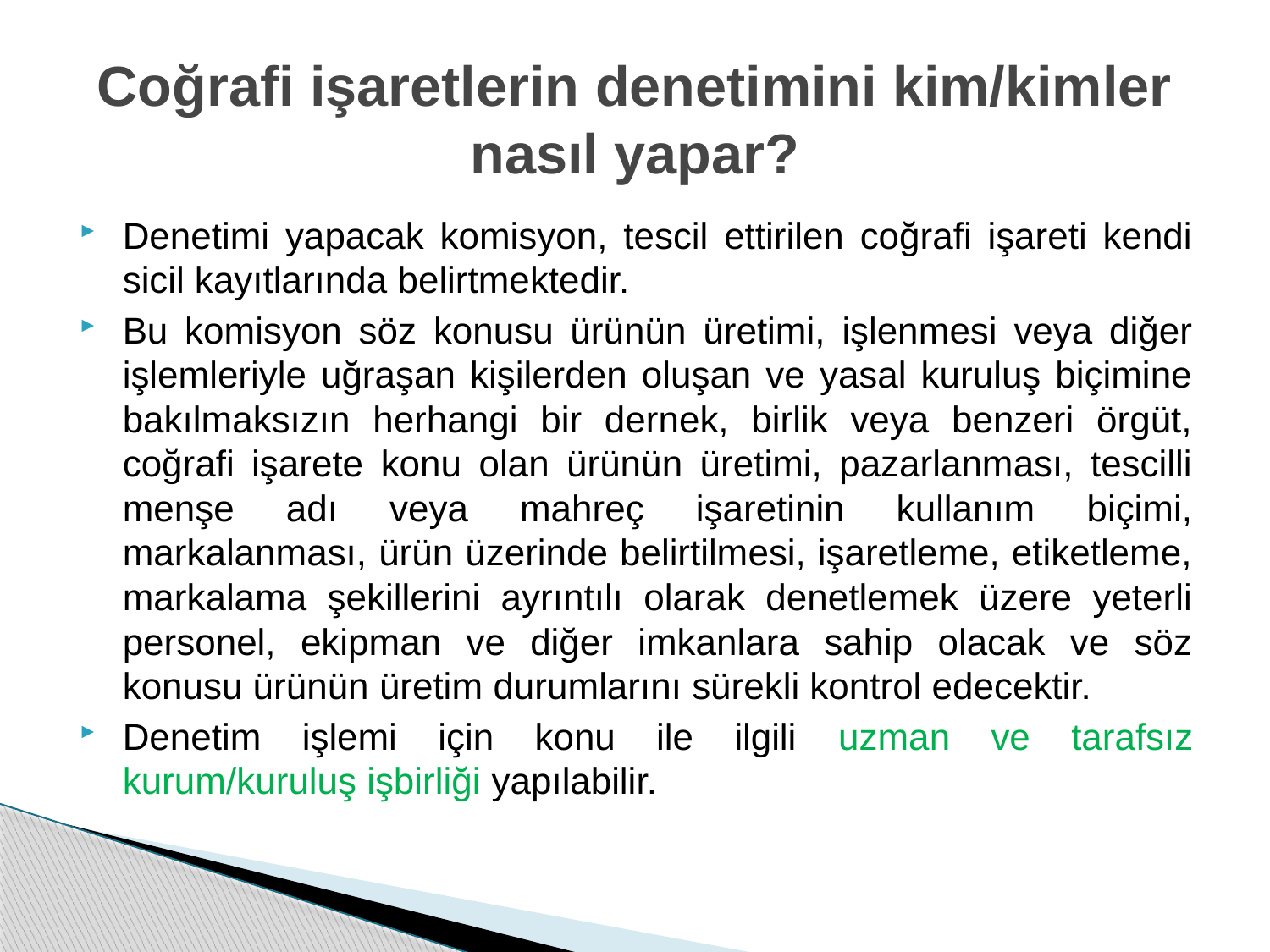

# Coğrafi işaretlerin denetimini kim/kimler nasıl yapar?
Denetimi yapacak komisyon, tescil ettirilen coğrafi işareti kendi sicil kayıtlarında belirtmektedir.
Bu komisyon söz konusu ürünün üretimi, işlenmesi veya diğer işlemleriyle uğraşan kişilerden oluşan ve yasal kuruluş biçimine bakılmaksızın herhangi bir dernek, birlik veya benzeri örgüt, coğrafi işarete konu olan ürünün üretimi, pazarlanması, tescilli menşe adı veya mahreç işaretinin kullanım biçimi, markalanması, ürün üzerinde belirtilmesi, işaretleme, etiketleme, markalama şekillerini ayrıntılı olarak denetlemek üzere yeterli personel, ekipman ve diğer imkanlara sahip olacak ve söz konusu ürünün üretim durumlarını sürekli kontrol edecektir.
Denetim işlemi için konu ile ilgili uzman ve tarafsız kurum/kuruluş işbirliği yapılabilir.